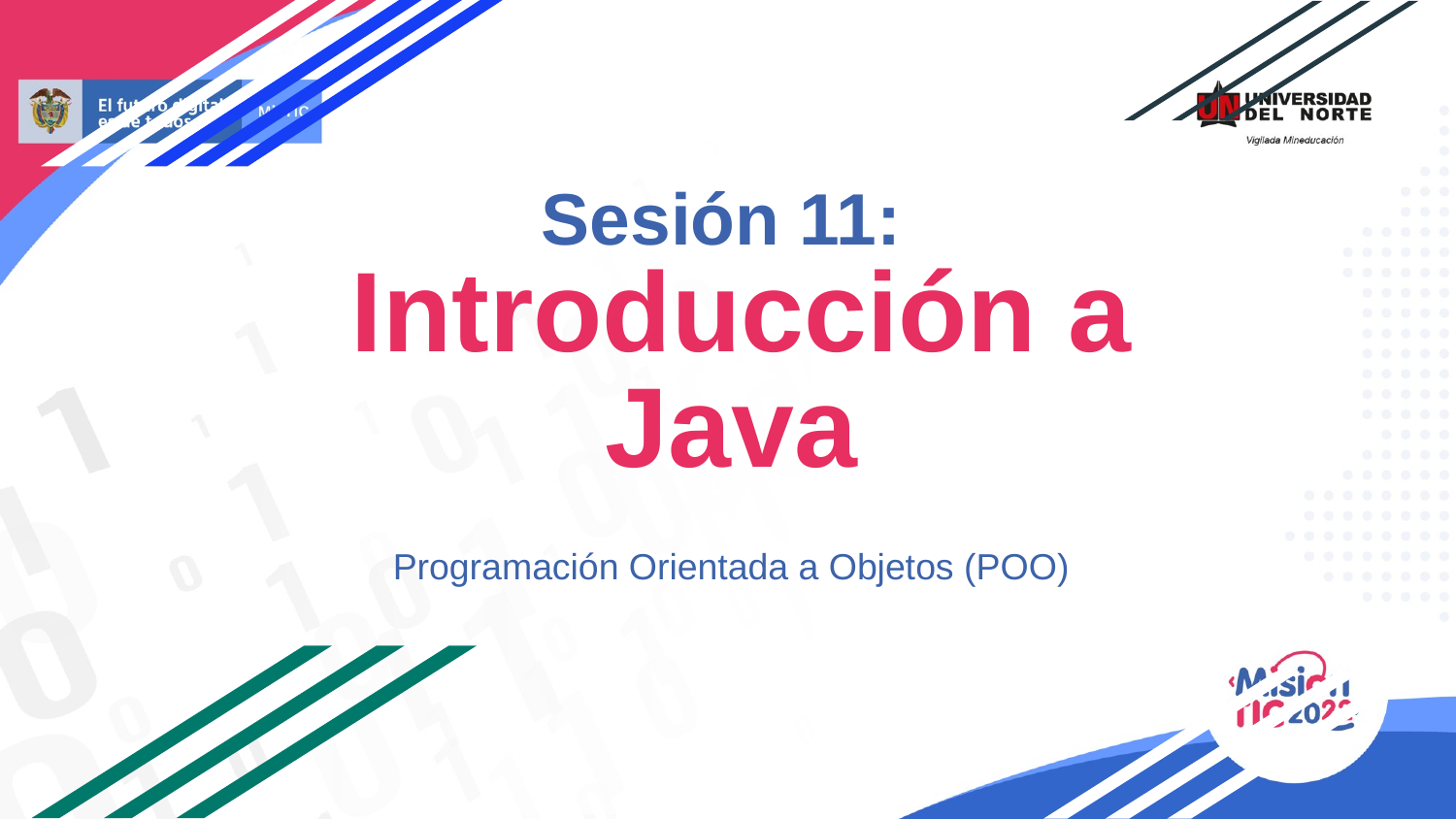

# Sesión 11:
 Introducción a Java
Programación Orientada a Objetos (POO)